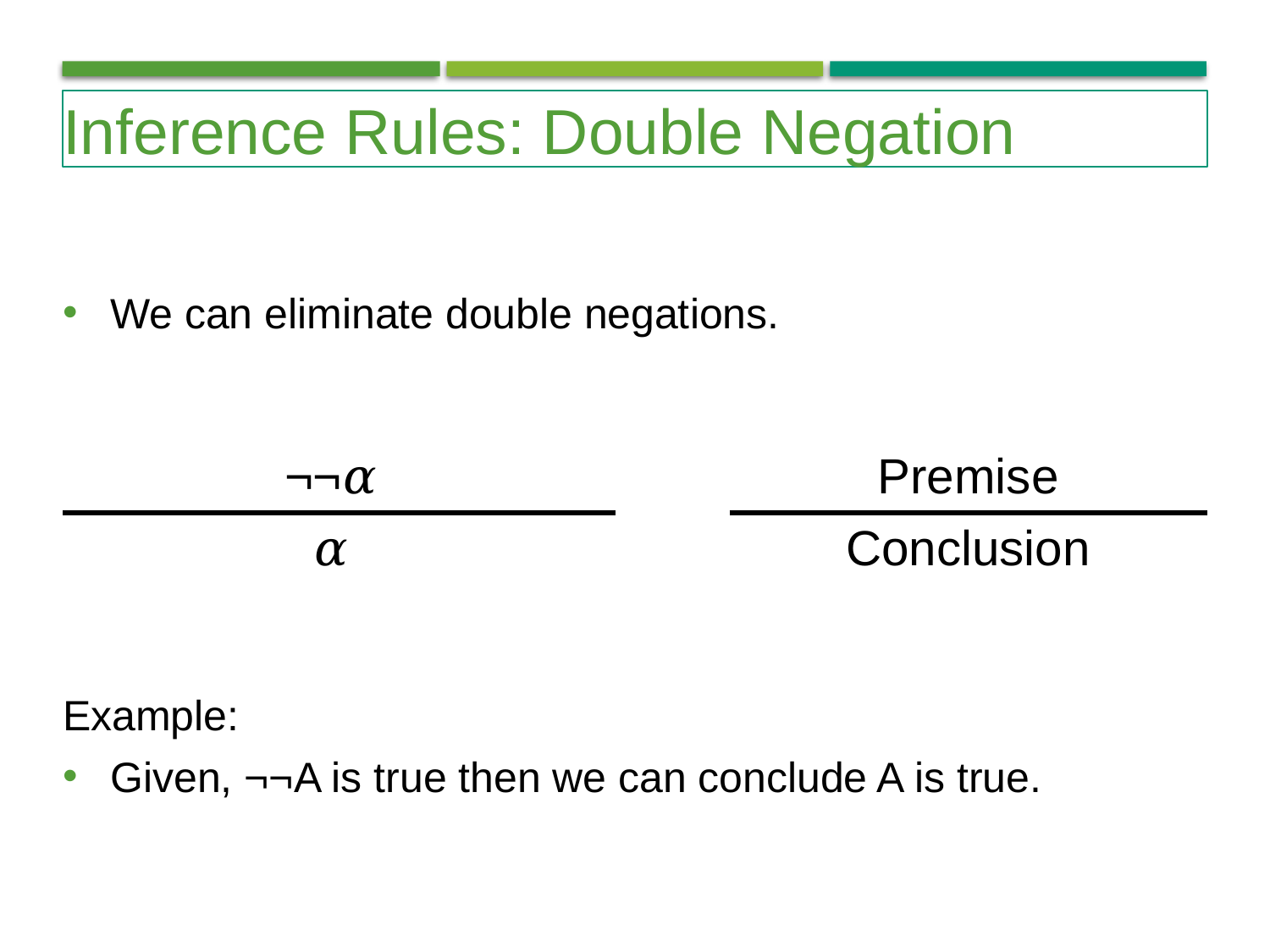

Inference Rules: Double Negation
We can eliminate double negations.
| ¬¬𝛼 |  | Premise |
| --- | --- | --- |
| 𝛼 |  | Conclusion |
Example:
Given, ¬¬A is true then we can conclude A is true.